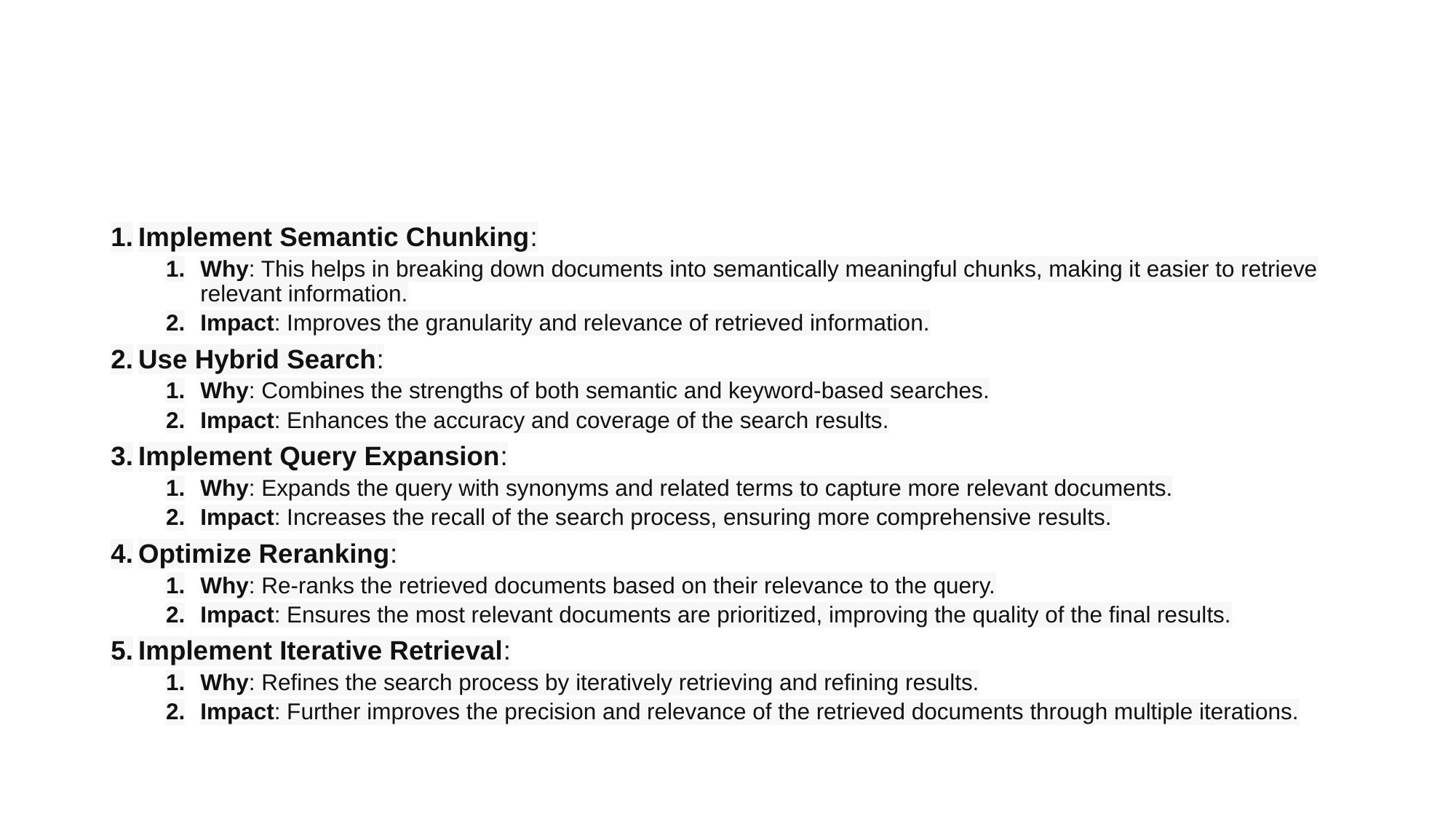

#
Implement Semantic Chunking:
Why: This helps in breaking down documents into semantically meaningful chunks, making it easier to retrieve relevant information.
Impact: Improves the granularity and relevance of retrieved information.
Use Hybrid Search:
Why: Combines the strengths of both semantic and keyword-based searches.
Impact: Enhances the accuracy and coverage of the search results.
Implement Query Expansion:
Why: Expands the query with synonyms and related terms to capture more relevant documents.
Impact: Increases the recall of the search process, ensuring more comprehensive results.
Optimize Reranking:
Why: Re-ranks the retrieved documents based on their relevance to the query.
Impact: Ensures the most relevant documents are prioritized, improving the quality of the final results.
Implement Iterative Retrieval:
Why: Refines the search process by iteratively retrieving and refining results.
Impact: Further improves the precision and relevance of the retrieved documents through multiple iterations.